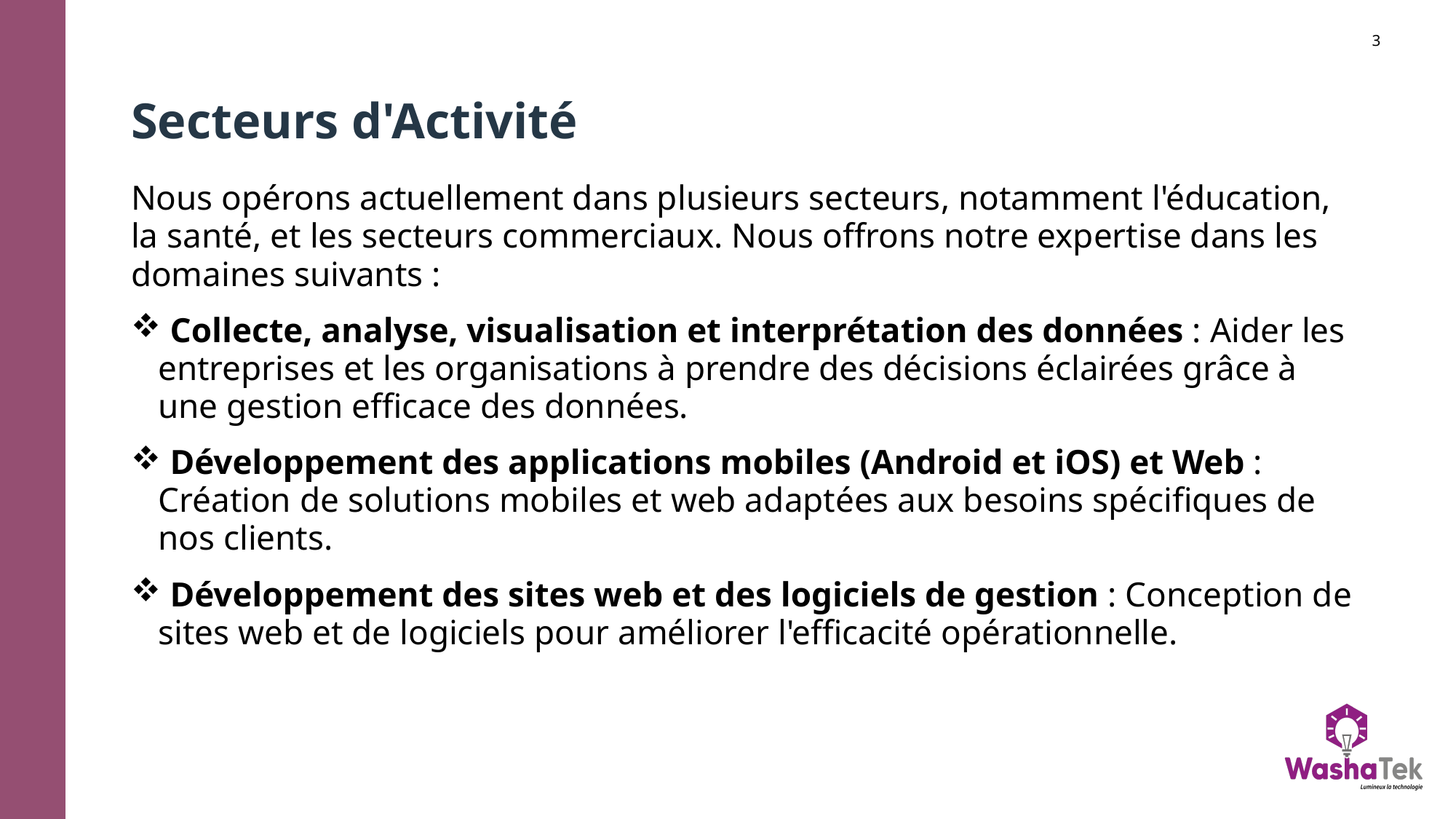

# Secteurs d'Activité
Nous opérons actuellement dans plusieurs secteurs, notamment l'éducation, la santé, et les secteurs commerciaux. Nous offrons notre expertise dans les domaines suivants :
 Collecte, analyse, visualisation et interprétation des données : Aider les entreprises et les organisations à prendre des décisions éclairées grâce à une gestion efficace des données.
 Développement des applications mobiles (Android et iOS) et Web : Création de solutions mobiles et web adaptées aux besoins spécifiques de nos clients.
 Développement des sites web et des logiciels de gestion : Conception de sites web et de logiciels pour améliorer l'efficacité opérationnelle.